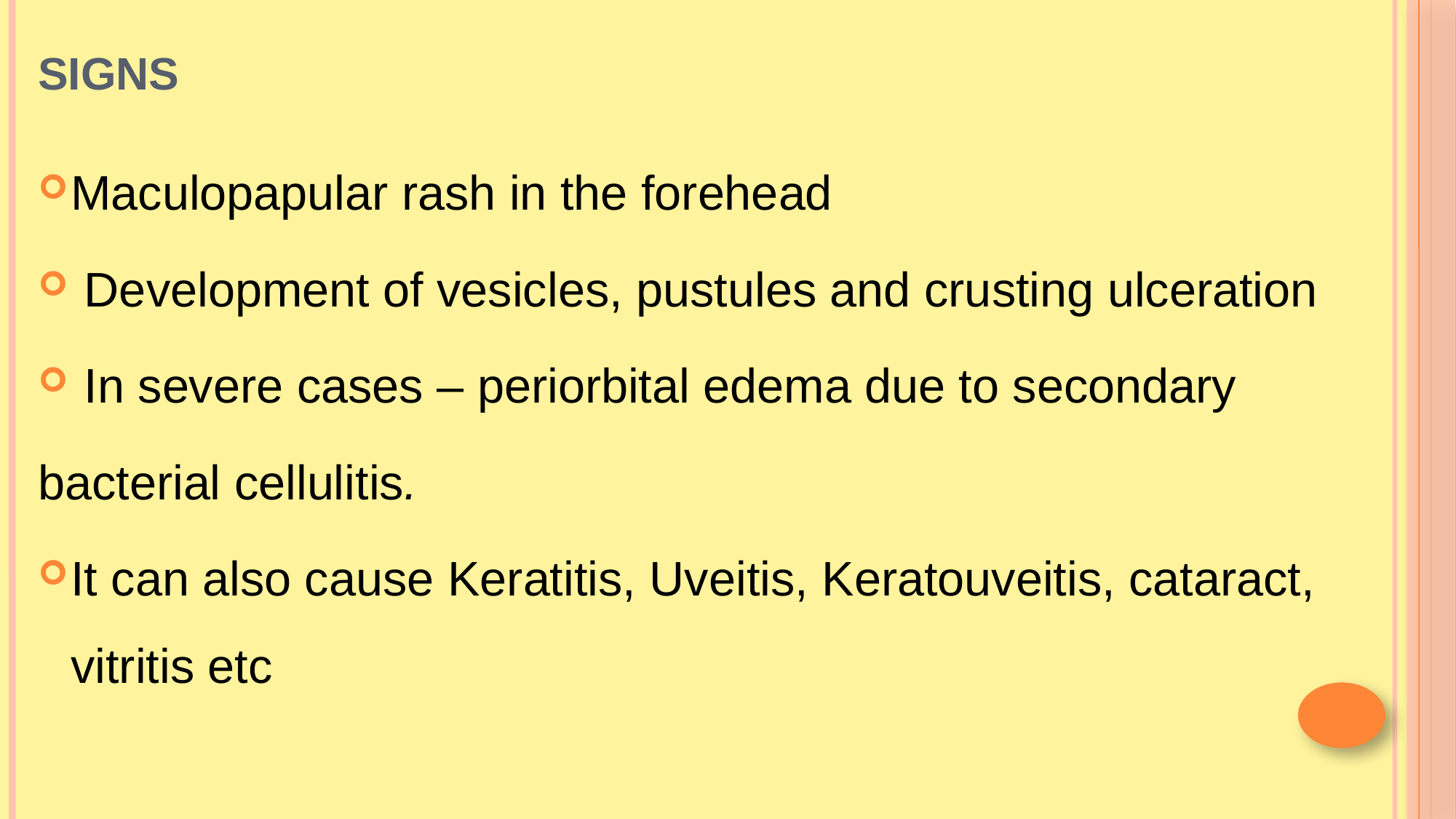

# Signs
Maculopapular rash in the forehead
 Development of vesicles, pustules and crusting ulceration
 In severe cases – periorbital edema due to secondary
bacterial cellulitis.
It can also cause Keratitis, Uveitis, Keratouveitis, cataract, vitritis etc